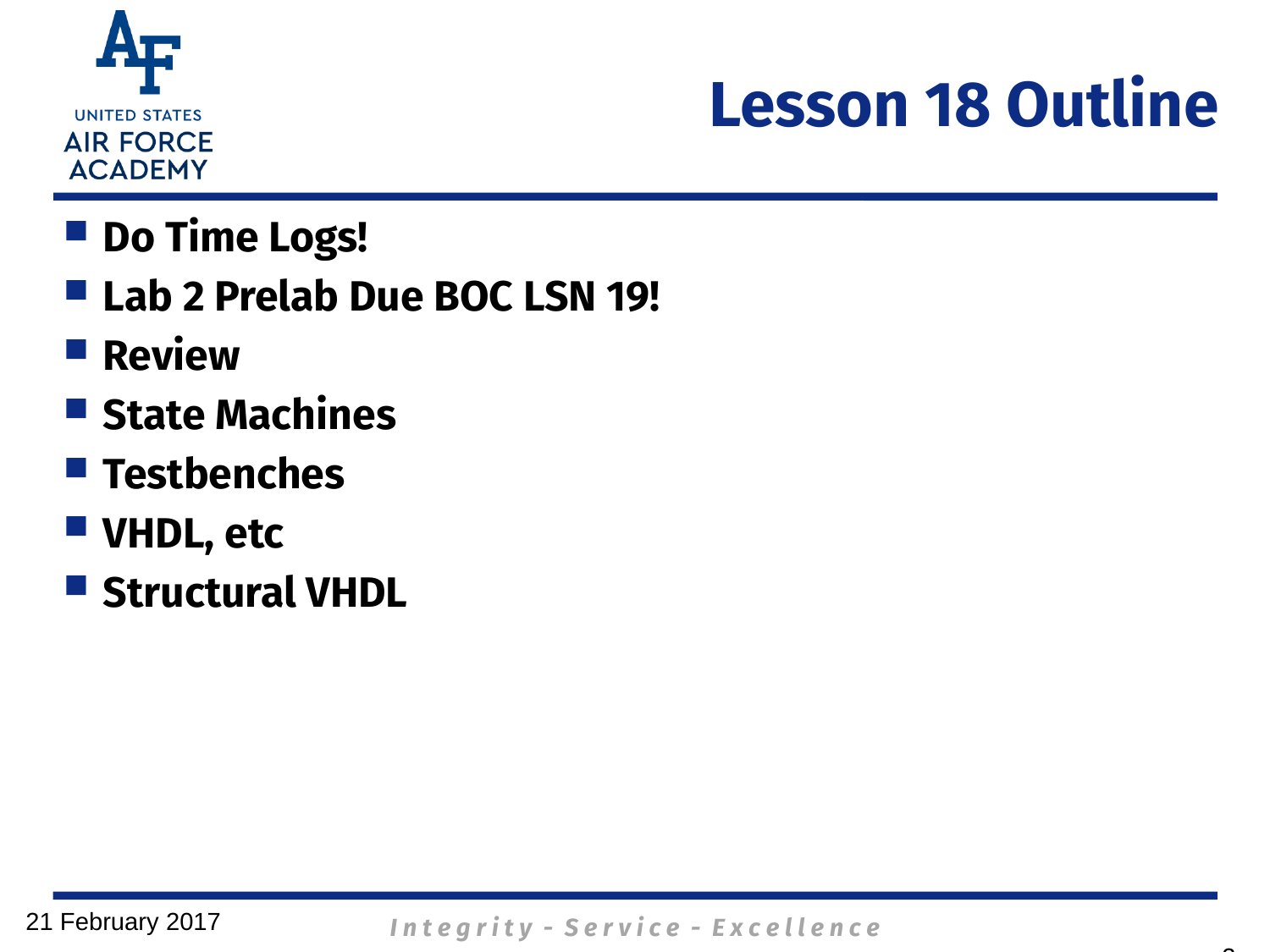

# Lesson 18 Outline
Do Time Logs!
Lab 2 Prelab Due BOC LSN 19!
Review
State Machines
Testbenches
VHDL, etc
Structural VHDL

21 February 2017

2